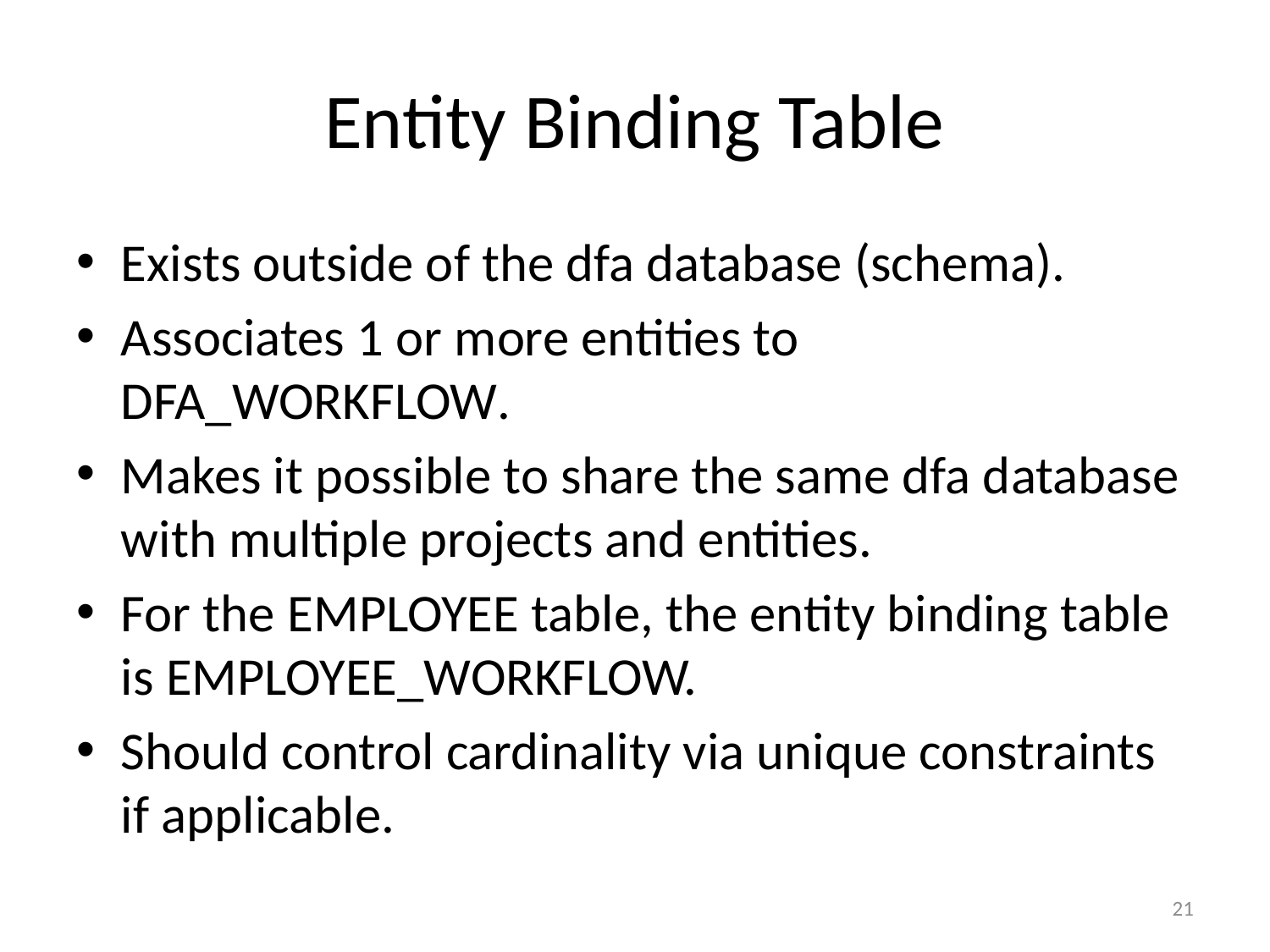

# Entity Binding Table
Exists outside of the dfa database (schema).
Associates 1 or more entities to dfa_workflow.
Makes it possible to share the same dfa database with multiple projects and entities.
For the employee table, the entity binding table is employee_workflow.
Should control cardinality via unique constraints if applicable.
21